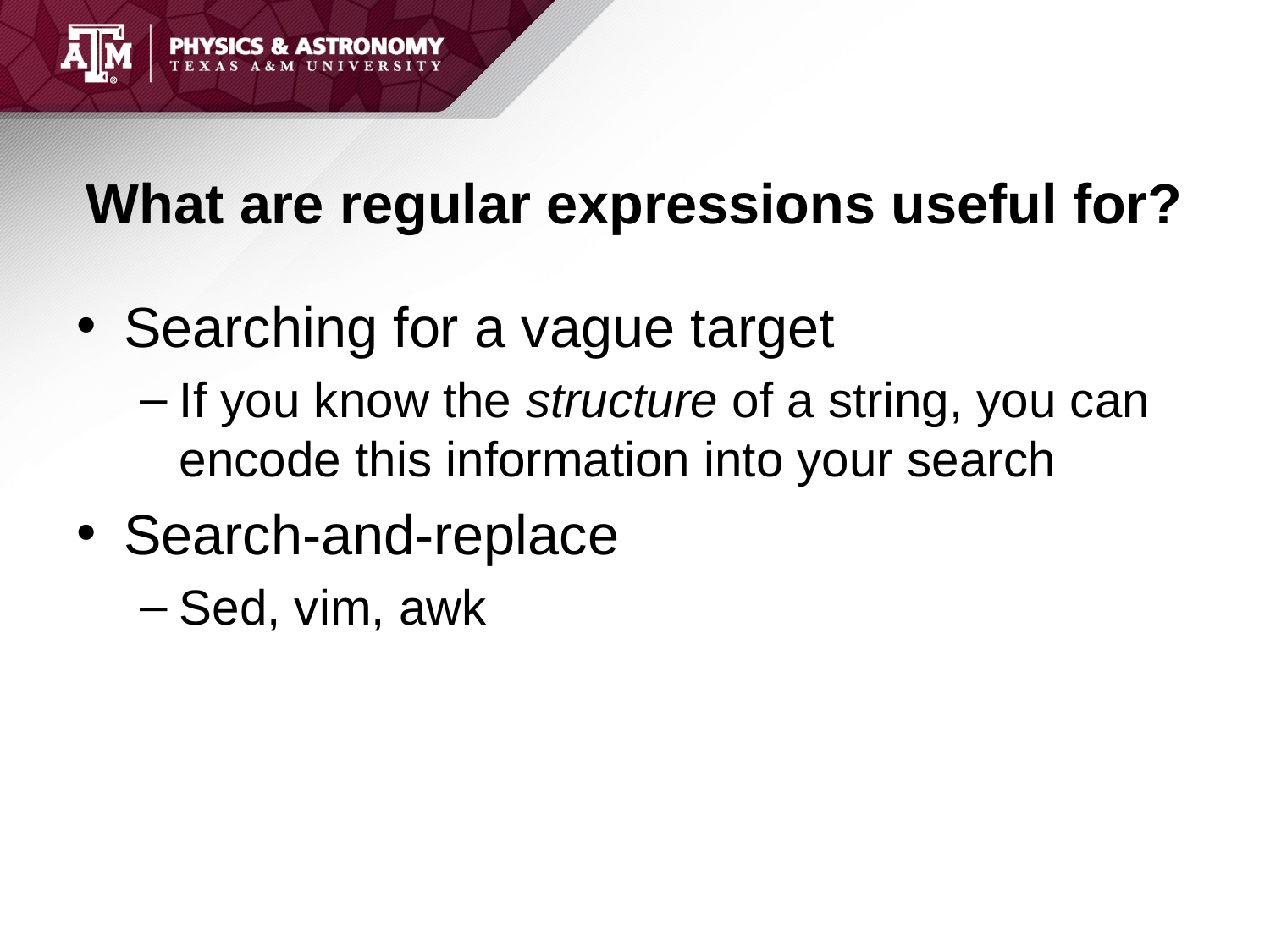

# What are regular expressions useful for?
Searching for a vague target
If you know the structure of a string, you can encode this information into your search
Search-and-replace
Sed, vim, awk